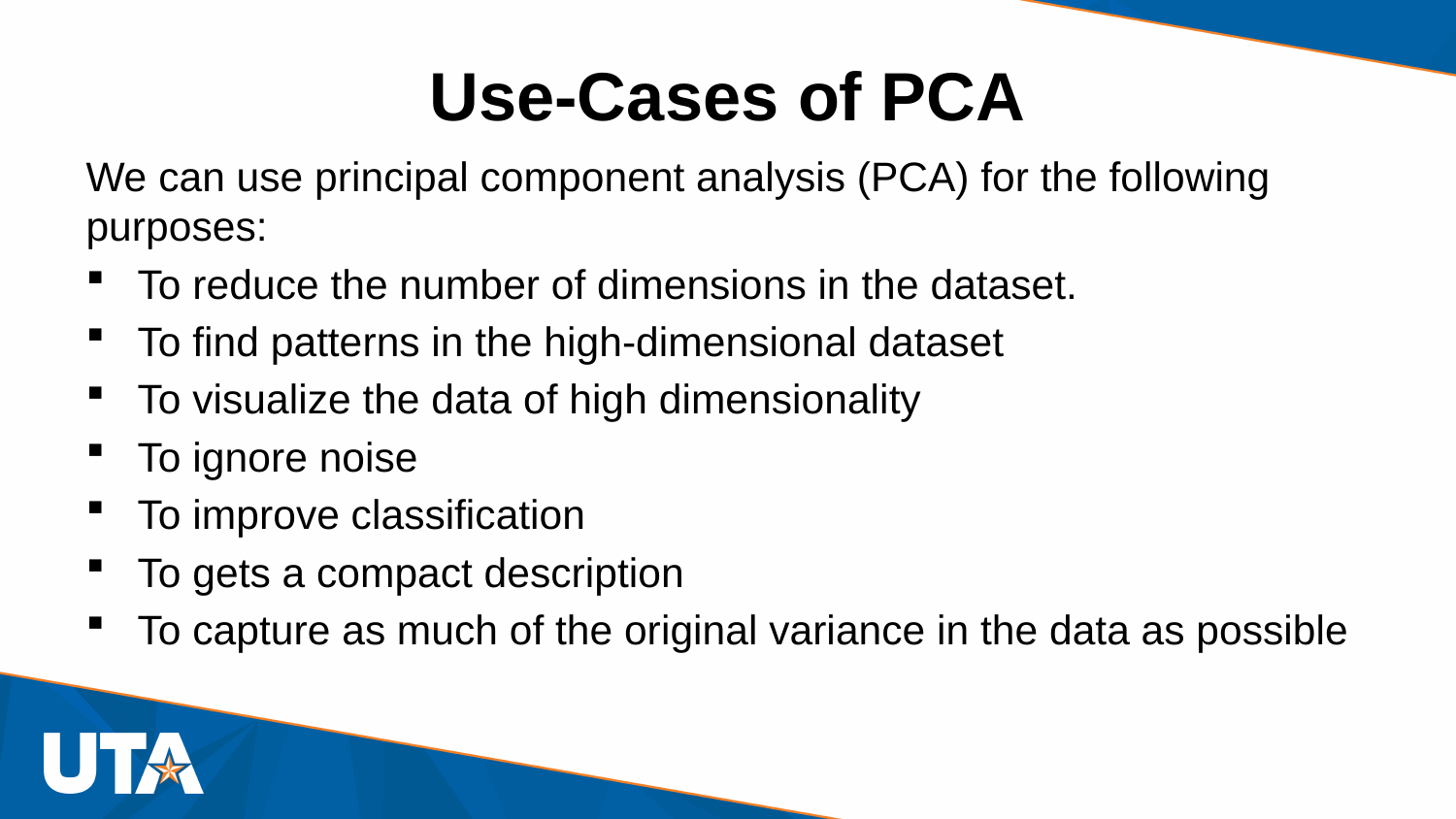

# Use-Cases of PCA
We can use principal component analysis (PCA) for the following purposes:
To reduce the number of dimensions in the dataset.
To find patterns in the high-dimensional dataset
To visualize the data of high dimensionality
To ignore noise
To improve classification
To gets a compact description
To capture as much of the original variance in the data as possible